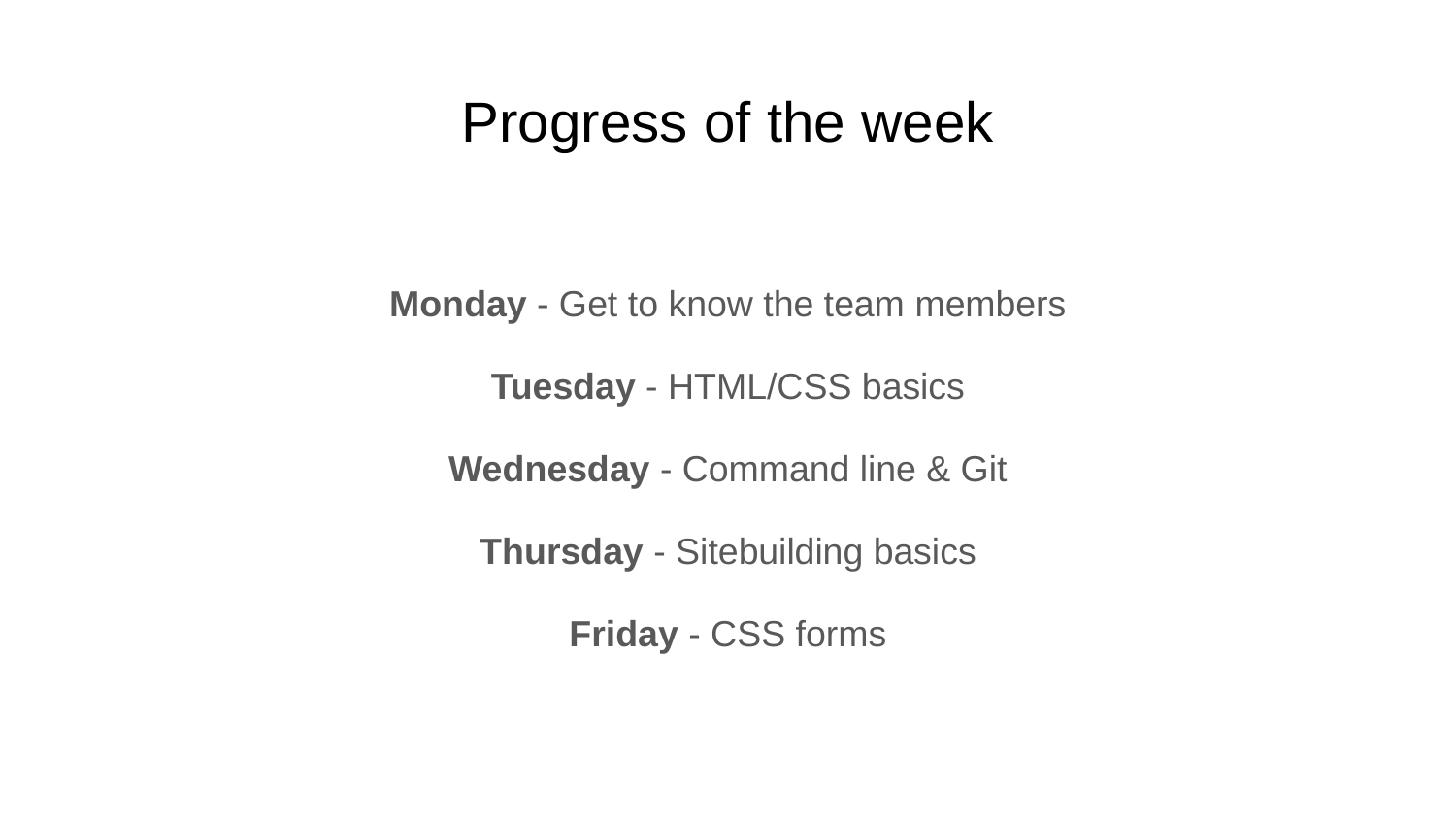

# Progress of the week

Monday - Get to know the team members
Tuesday - HTML/CSS basics
Wednesday - Command line & Git
Thursday - Sitebuilding basics
Friday - CSS forms